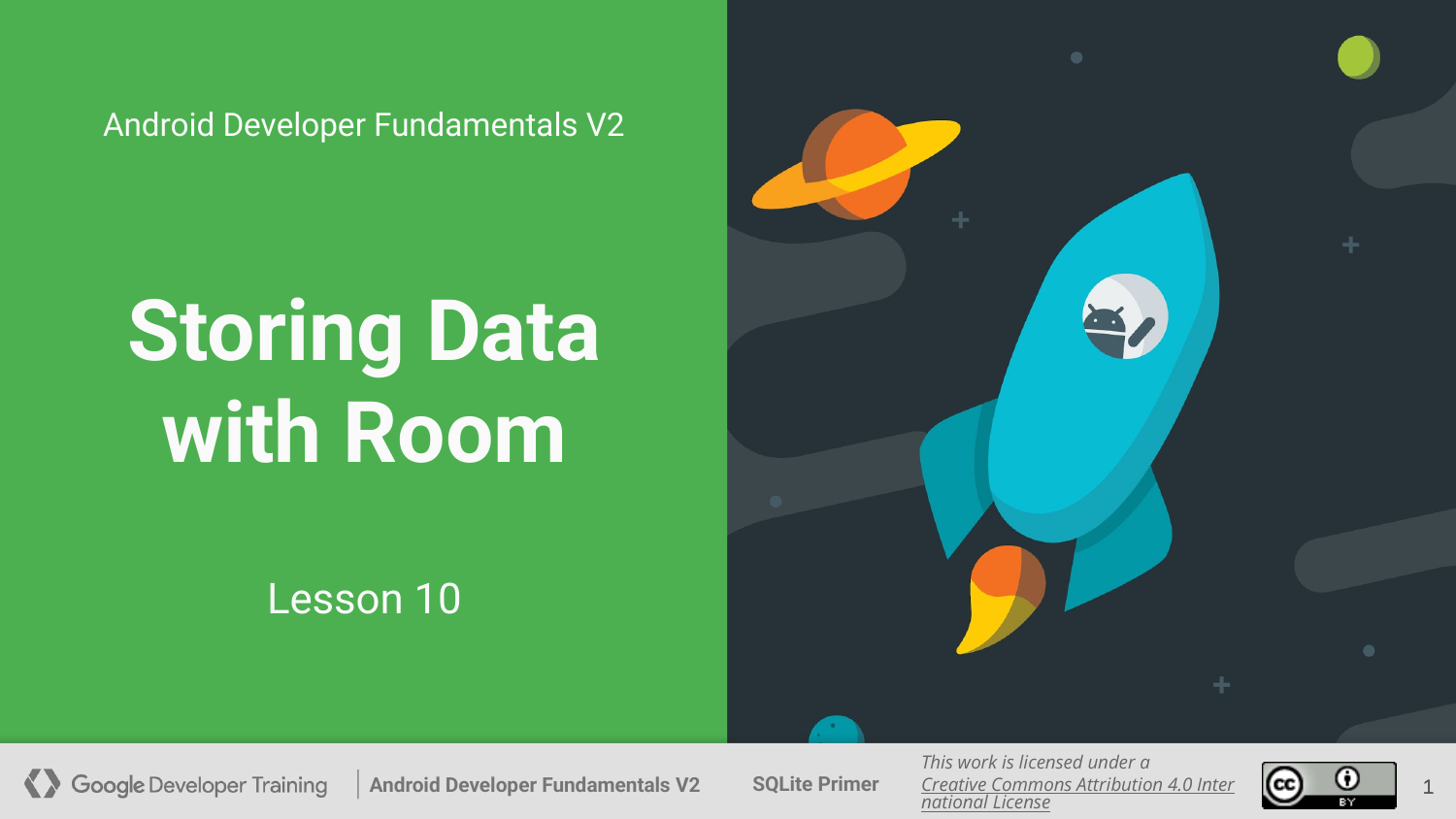

Android Developer Fundamentals V2
# Storing Data with Room
Lesson 10
1
1
1